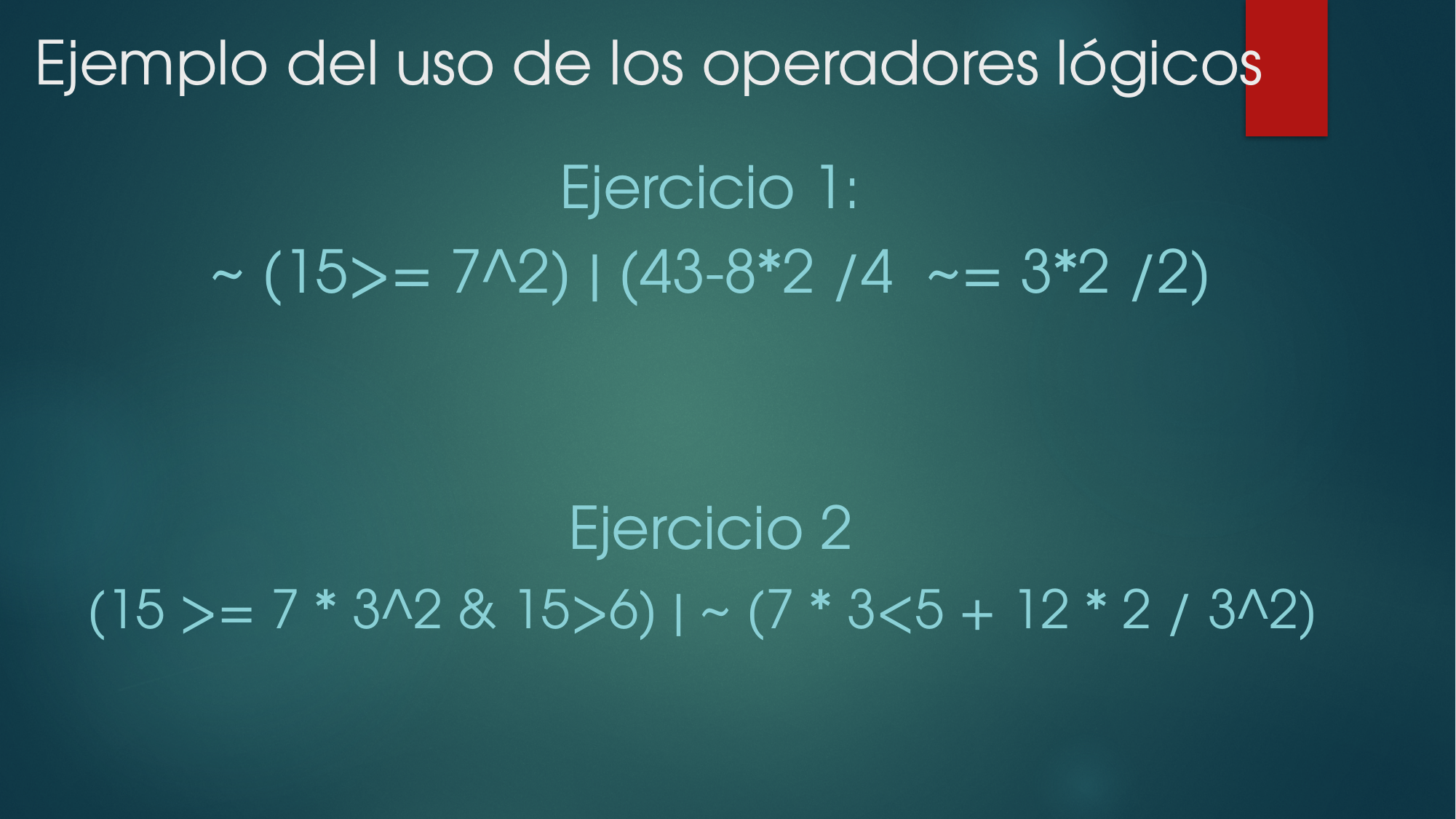

# Ejemplo del uso de los operadores lógicos
Ejercicio 1:
~ (15>= 7^2) | (43-8*2 /4  ~= 3*2 /2)

Ejercicio 2
(15 >= 7 * 3^2 & 15>6) | ~ (7 * 3<5 + 12 * 2 / 3^2)